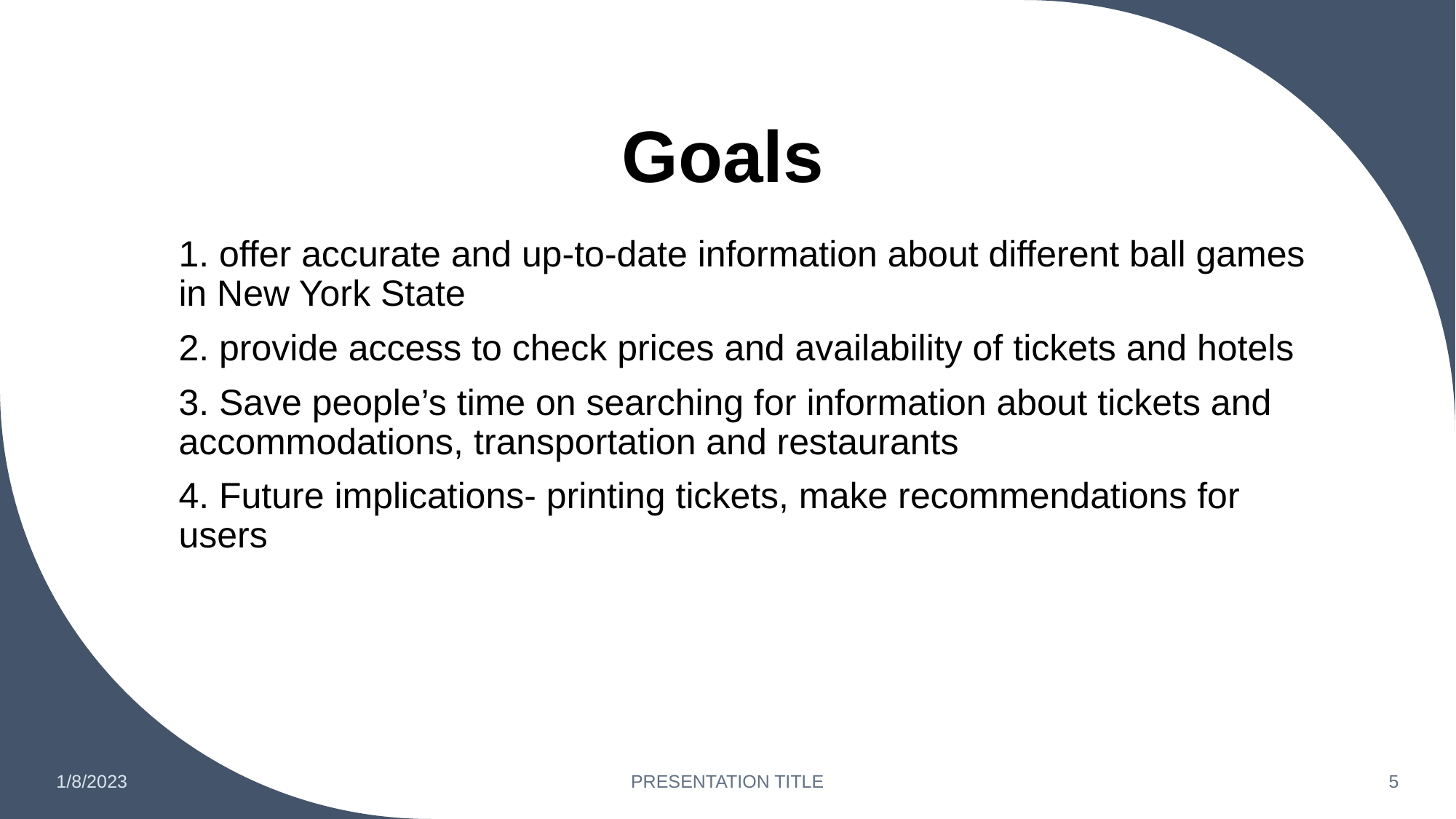

# Goals
1. offer accurate and up-to-date information about different ball games in New York State
2. provide access to check prices and availability of tickets and hotels
3. Save people’s time on searching for information about tickets and accommodations, transportation and restaurants
4. Future implications- printing tickets, make recommendations for users

1/8/2023
PRESENTATION TITLE
5